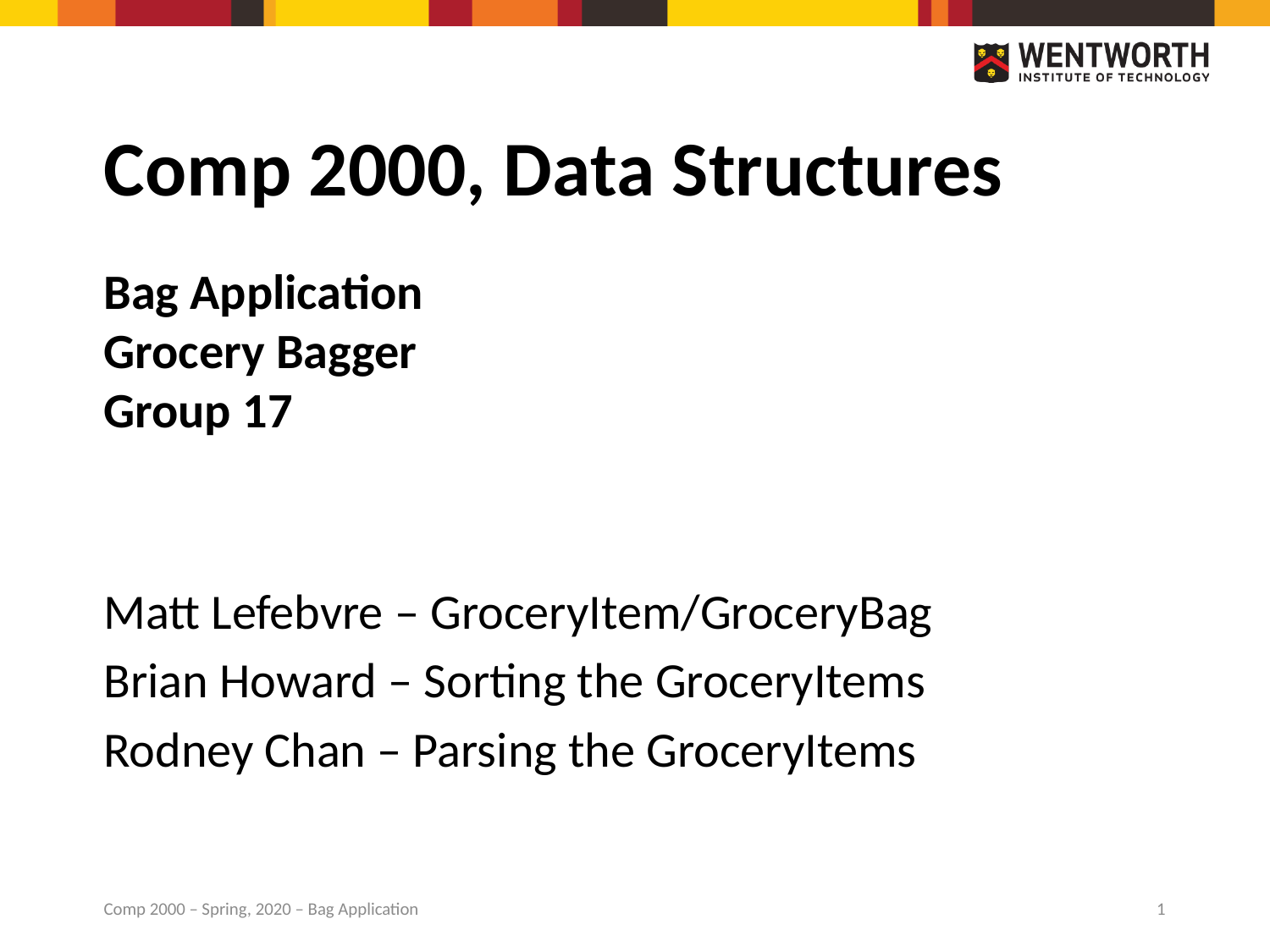

# Comp 2000, Data Structures
Bag Application
Grocery Bagger
Group 17
Matt Lefebvre – GroceryItem/GroceryBag
Brian Howard – Sorting the GroceryItems
Rodney Chan – Parsing the GroceryItems

Comp 2000 – Spring, 2020 – Bag Application
1